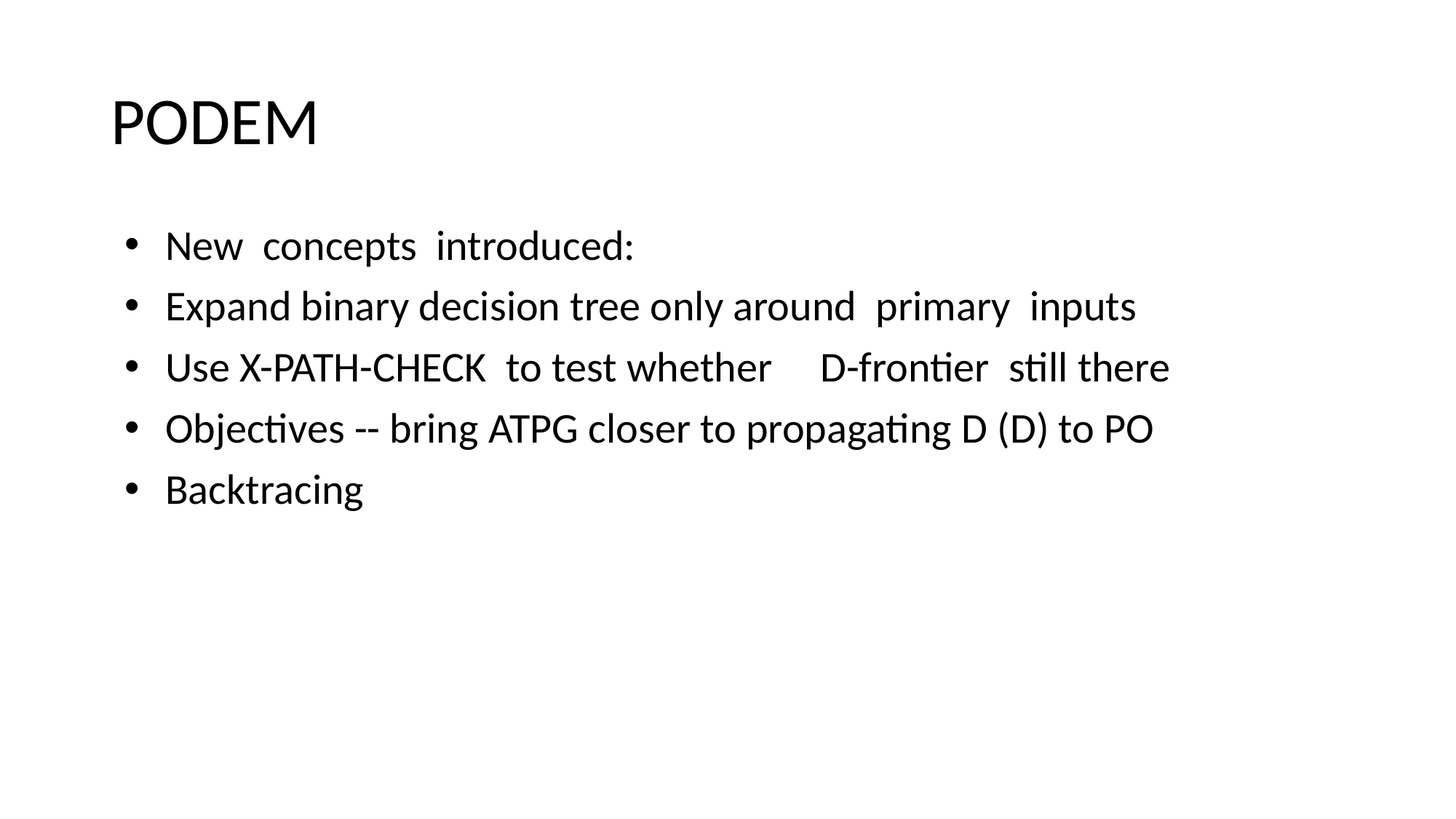

PODEM
New  concepts  introduced:
Expand binary decision tree only around  primary  inputs
Use X-PATH-CHECK  to test whether     D-frontier  still there
Objectives -- bring ATPG closer to propagating D (D) to PO
Backtracing